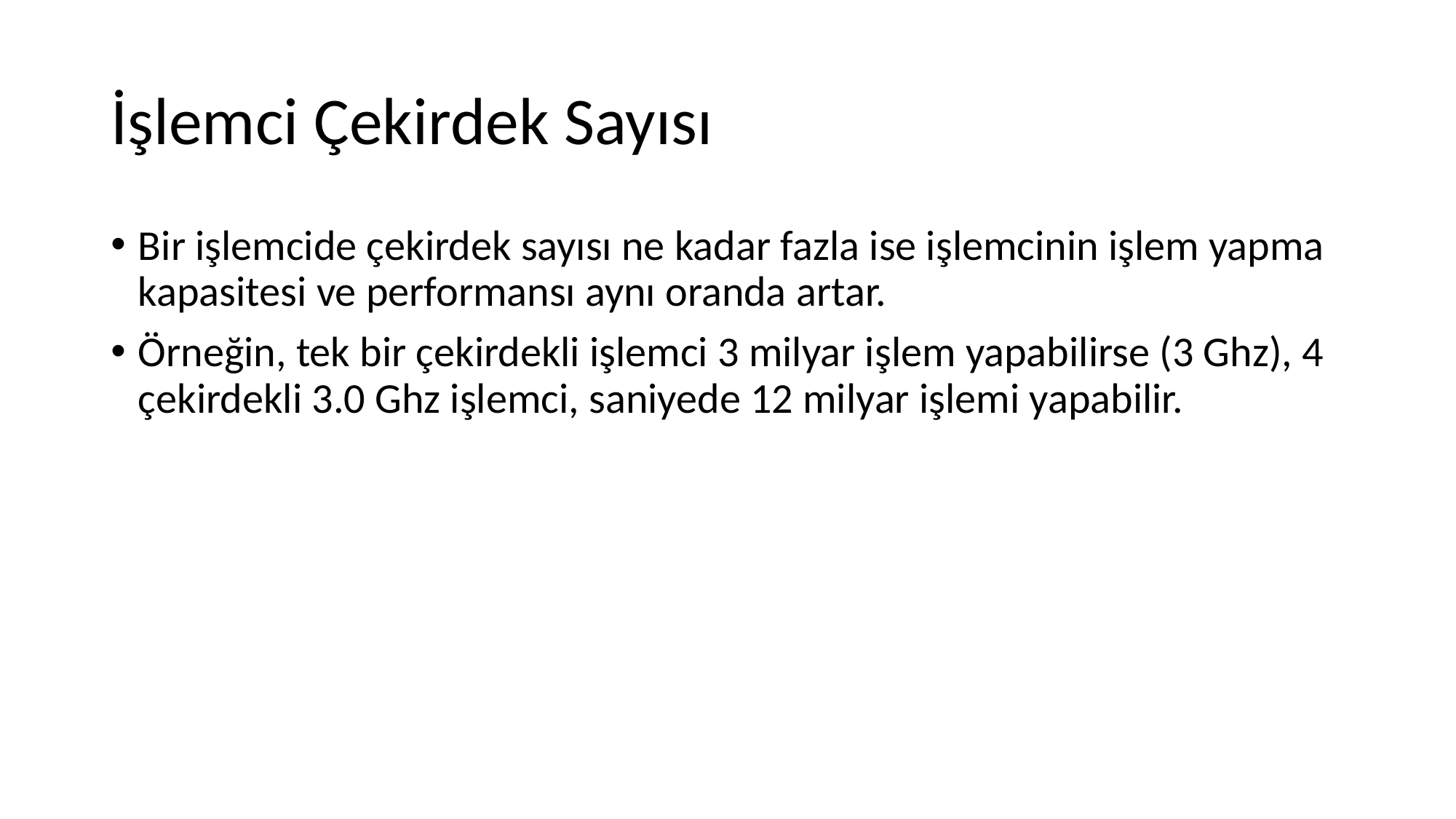

# İşlemci Çekirdek Sayısı
Bir işlemcide çekirdek sayısı ne kadar fazla ise işlemcinin işlem yapma kapasitesi ve performansı aynı oranda artar.
Örneğin, tek bir çekirdekli işlemci 3 milyar işlem yapabilirse (3 Ghz), 4 çekirdekli 3.0 Ghz işlemci, saniyede 12 milyar işlemi yapabilir.